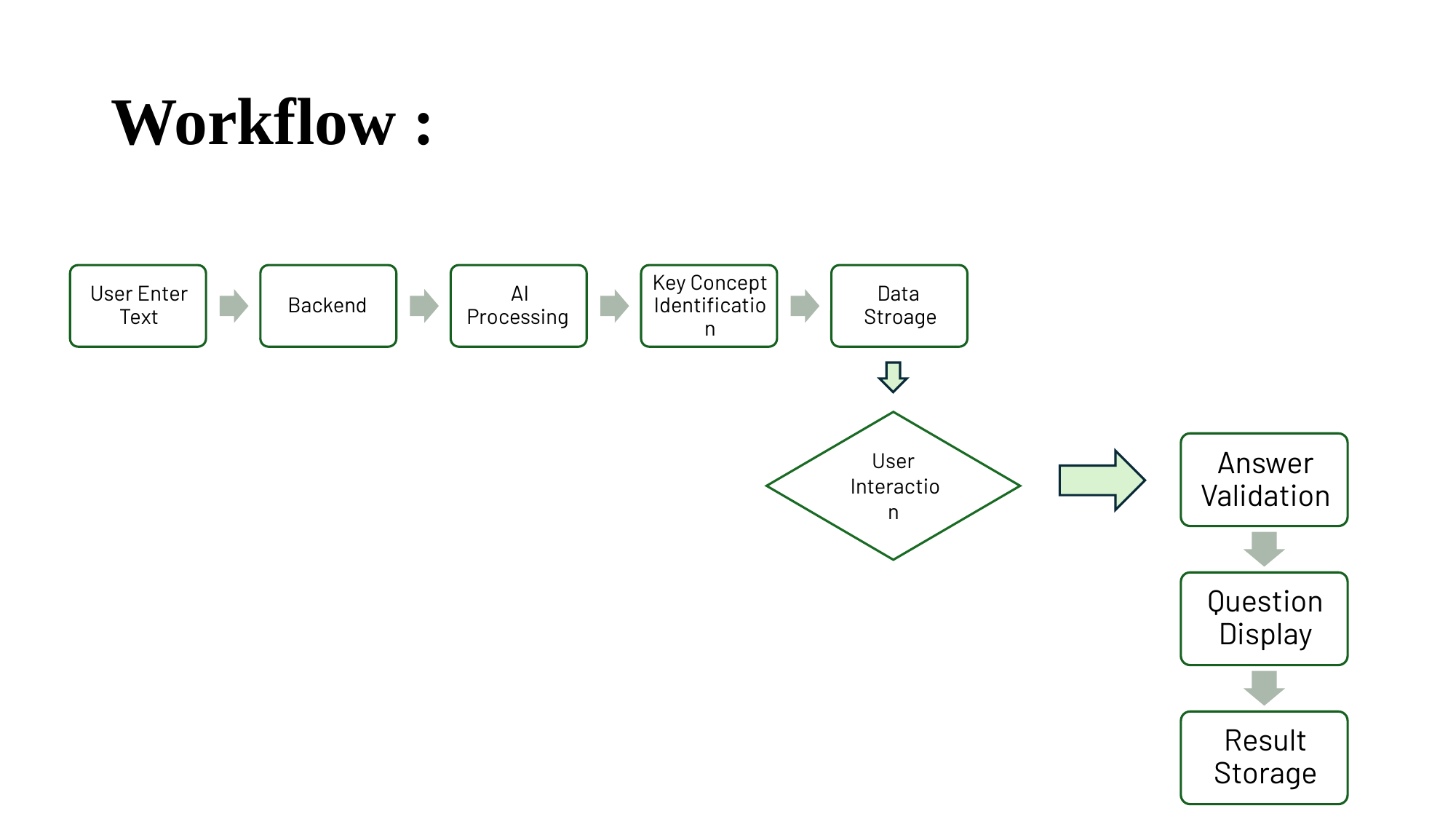

# Workflow :
User Enter Text

Backend

AI Processing

Key Concept Identification

Data  Stroage

User
 Interaction
Answer Validation

Question Display

Result Storage